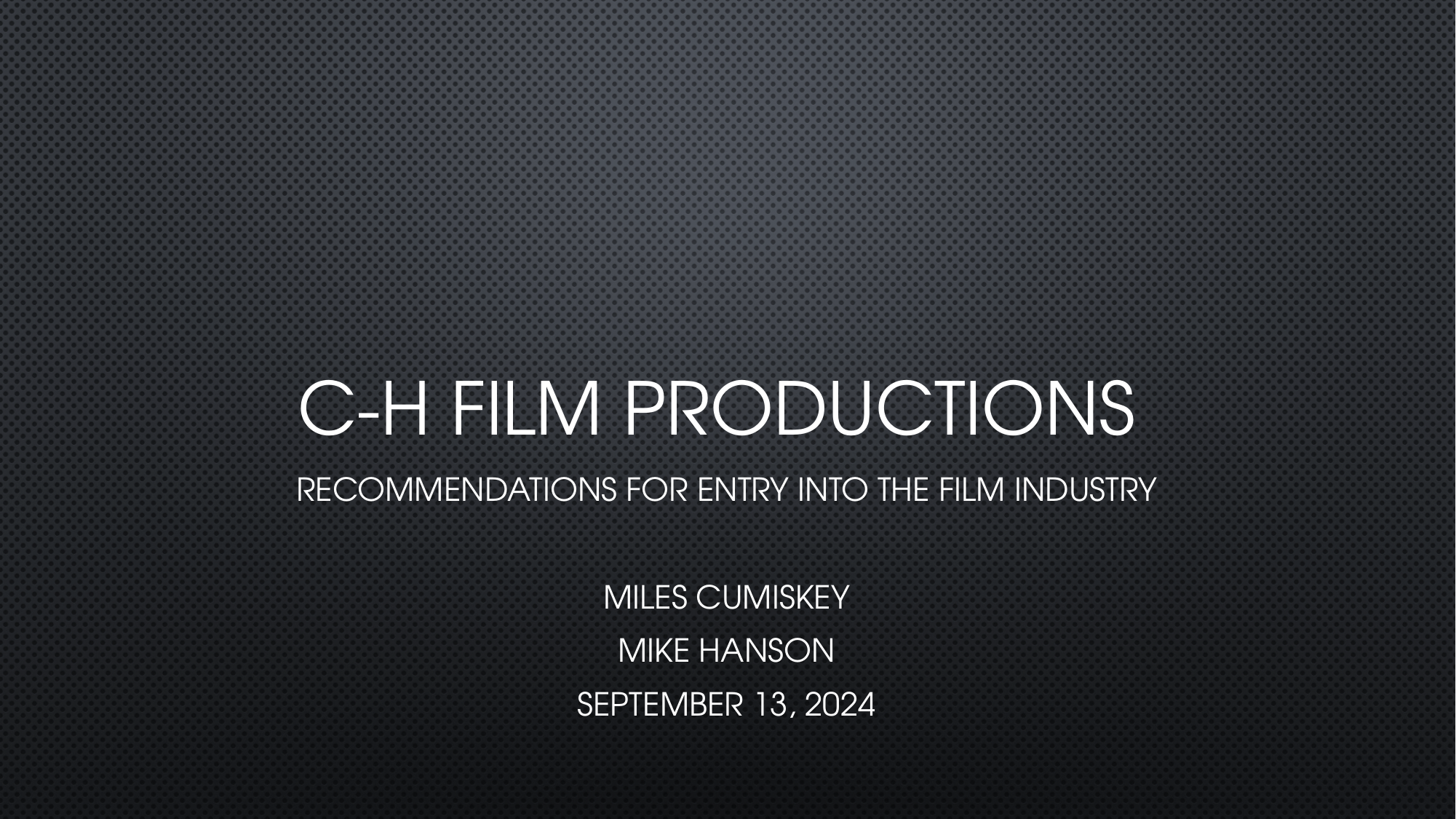

# C-H Film Productions
Recommendations for Entry into the Film Industry

Miles Cumiskey
Mike Hanson
September 13, 2024